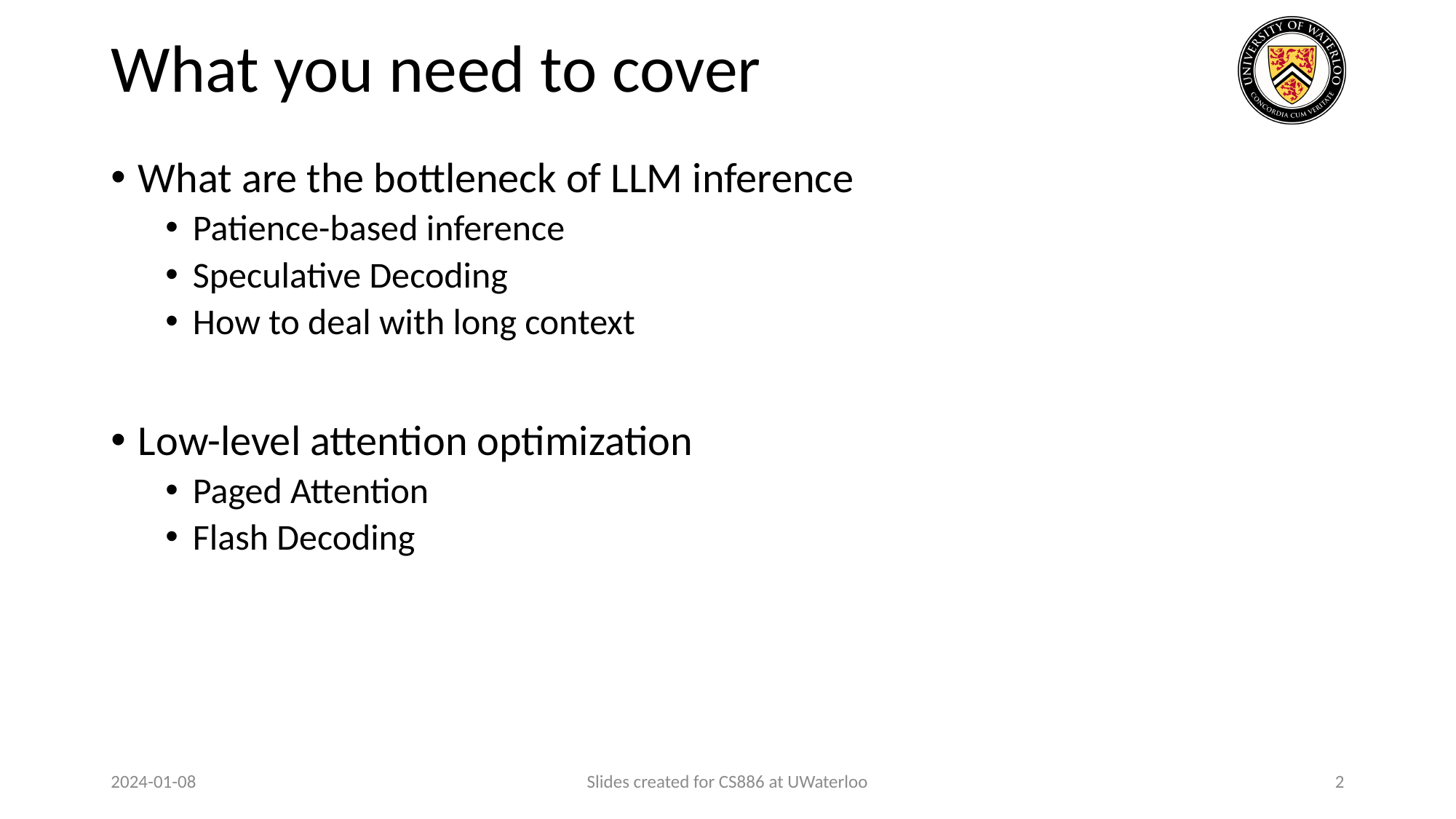

# What you need to cover
What are the bottleneck of LLM inference
Patience-based inference
Speculative Decoding
How to deal with long context

Low-level attention optimization
Paged Attention
Flash Decoding

2024-01-08
Slides created for CS886 at UWaterloo
2